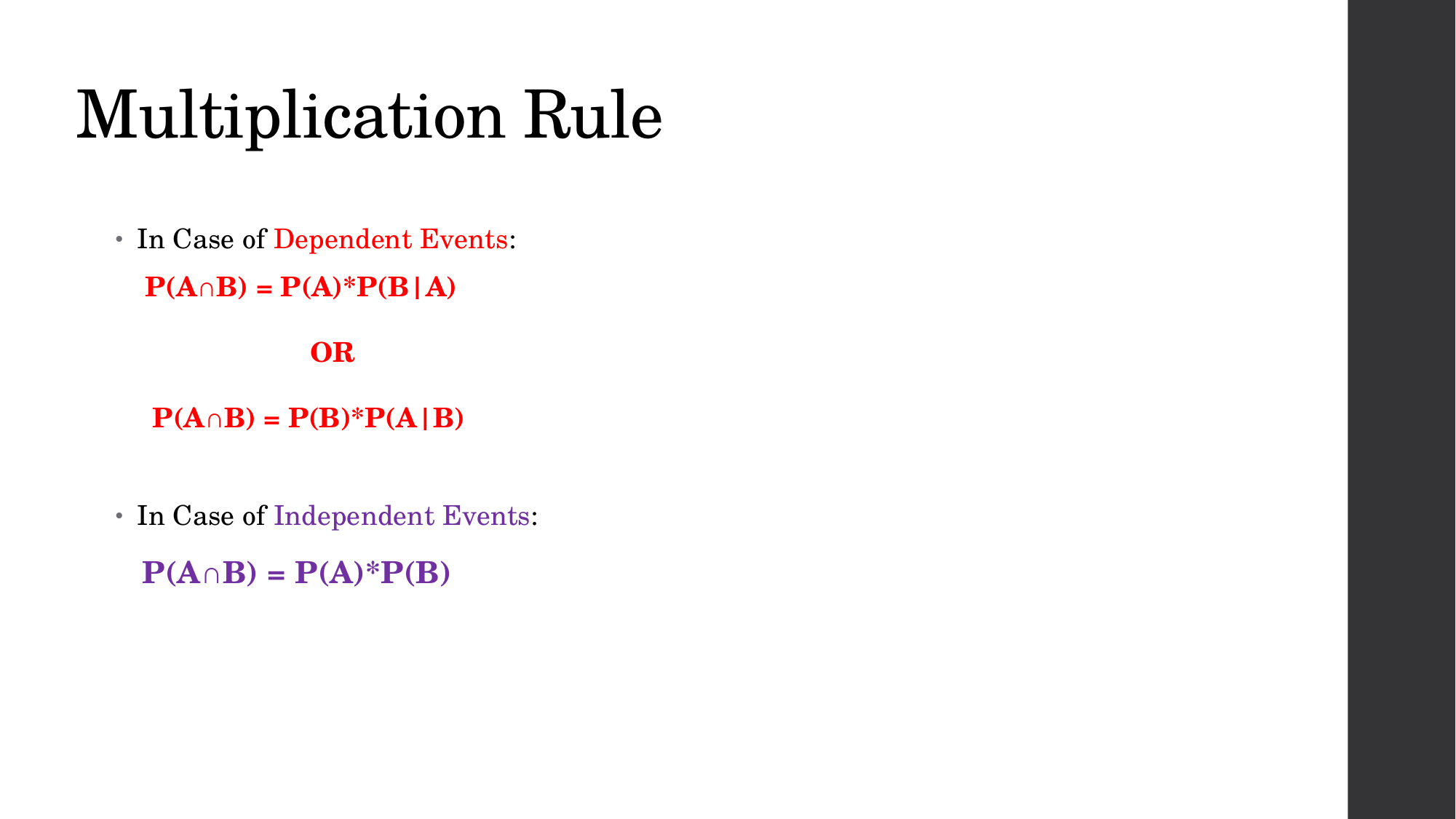

# Multiplication Rule
In Case of Dependent Events:

In Case of Independent Events:
   P(A∩B) = P(A)*P(B)

P(A∩B) = P(A)*P(B|A)

OR

 P(A∩B) = P(B)*P(A|B)